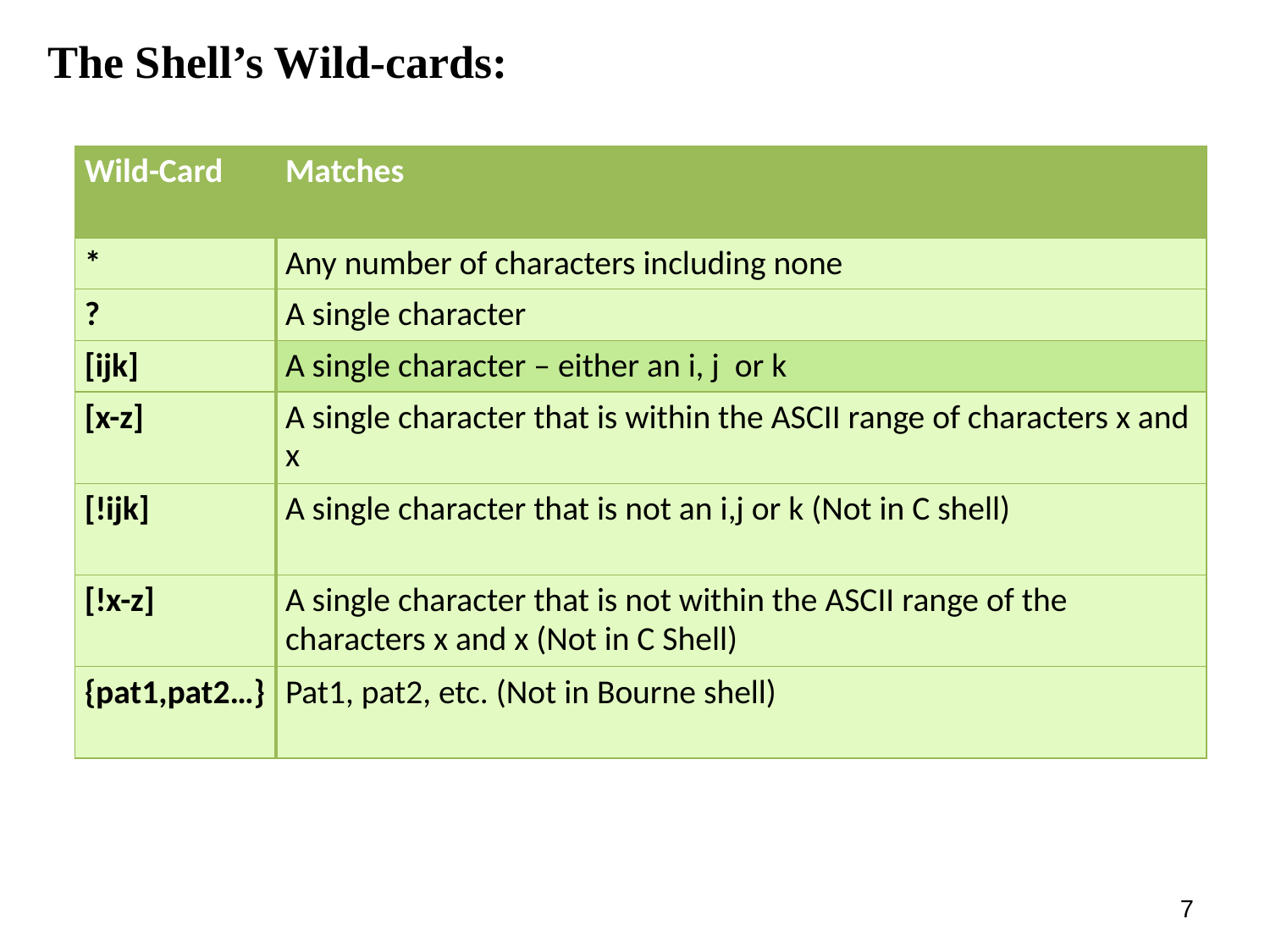

The Shell’s Wild-cards:

| Wild-Card | Matches |
| --- | --- |
| \* | Any number of characters including none |
| ? | A single character |
| [ijk] | A single character – either an i, j or k |
| [x-z] | A single character that is within the ASCII range of characters x and x |
| [!ijk] | A single character that is not an i,j or k (Not in C shell) |
| [!x-z] | A single character that is not within the ASCII range of the characters x and x (Not in C Shell) |
| {pat1,pat2…} | Pat1, pat2, etc. (Not in Bourne shell) |
7